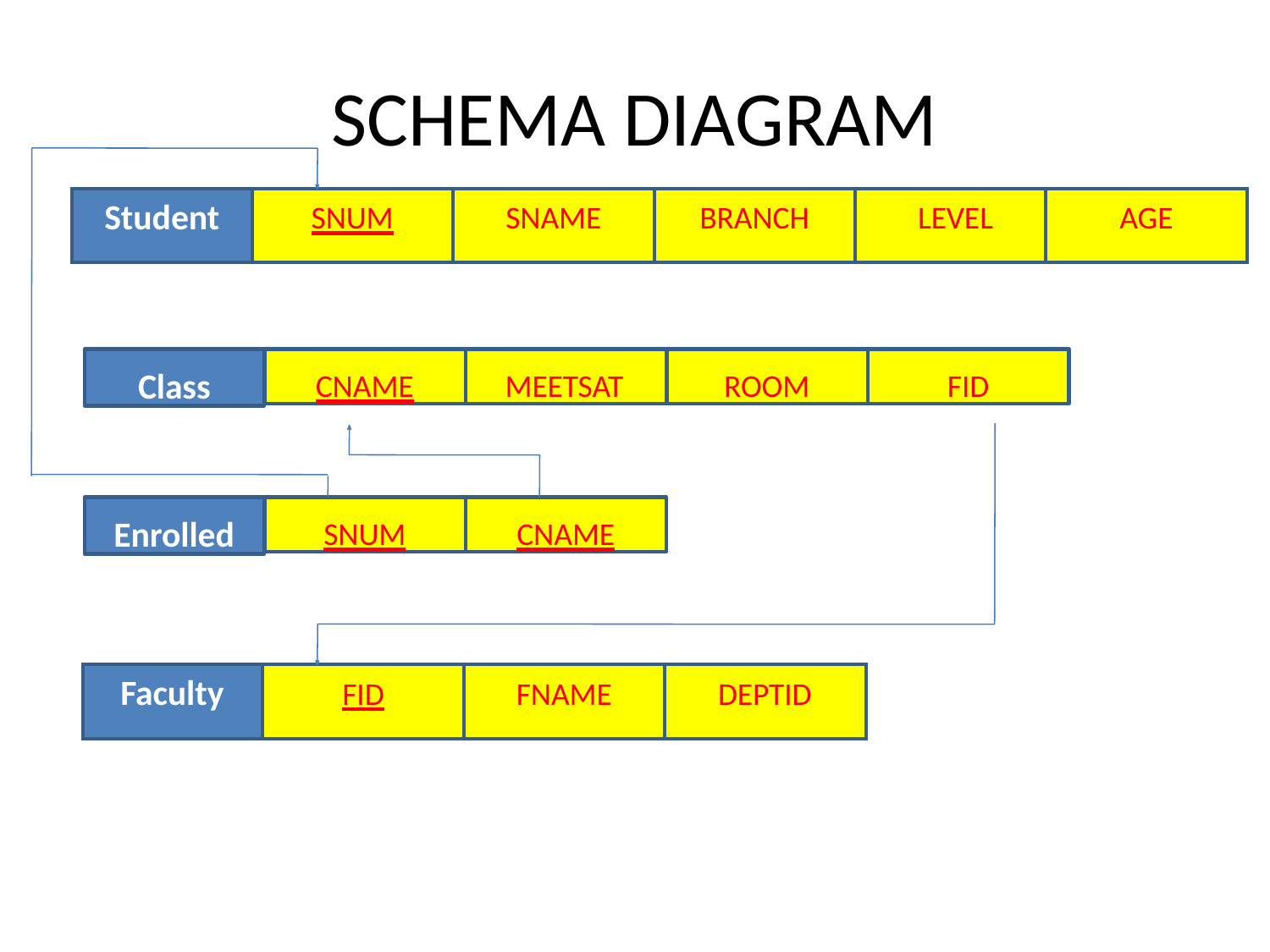

# SCHEMA DIAGRAM

| Student | SNUM | SNAME | BRANCH | LEVEL | AGE |
| --- | --- | --- | --- | --- | --- |
Class
CNAME
MEETSAT
ROOM
FID

Enrolled
SNUM
CNAME
| Faculty | FID | FNAME | DEPTID |
| --- | --- | --- | --- |